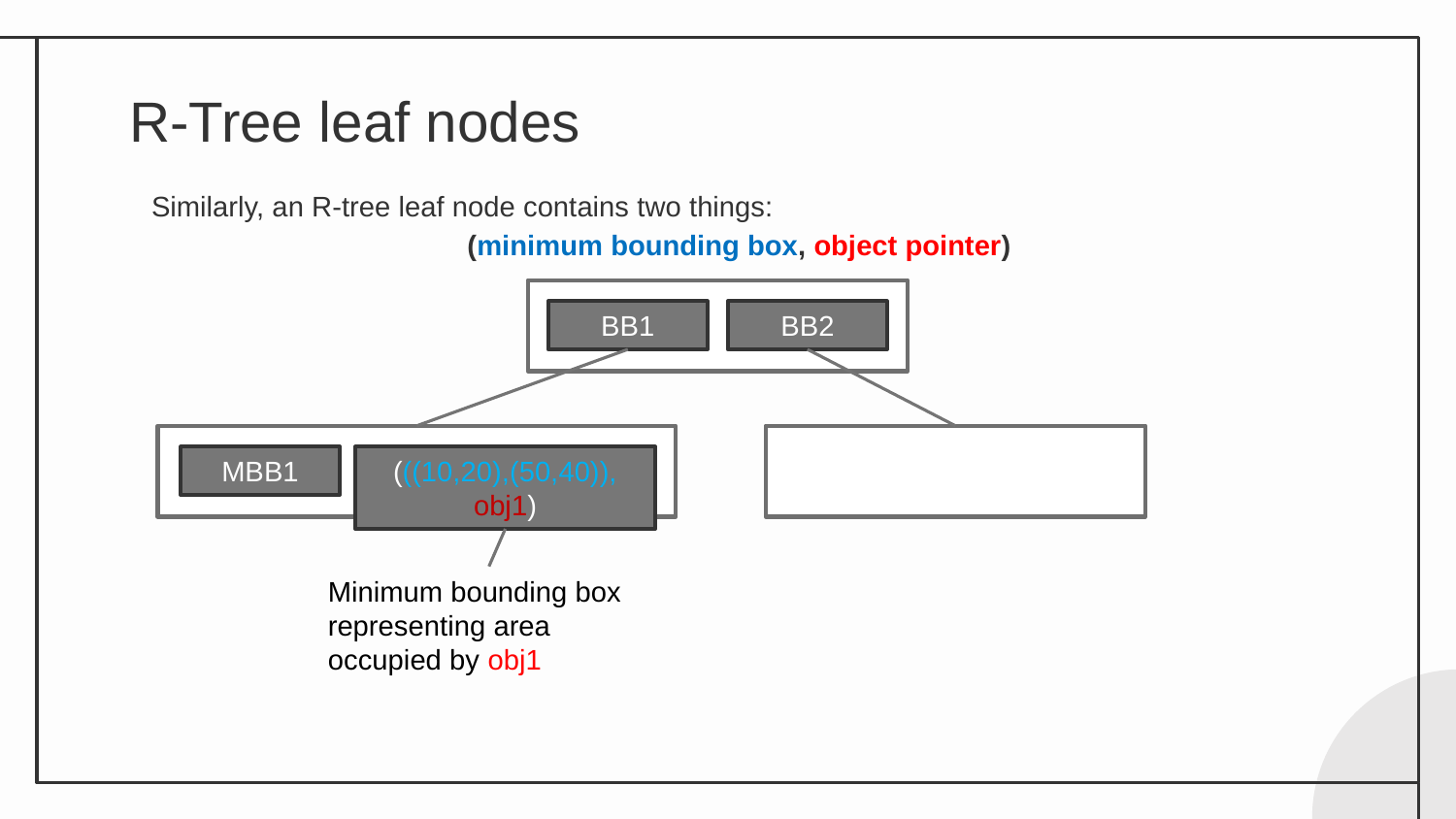

# R-Tree leaf nodes
Similarly, an R-tree leaf node contains two things:
(minimum bounding box, object pointer)

BB1
BB2

MBB1
(((10,20),(50,40)), obj1)
Minimum bounding box representing area occupied by obj1